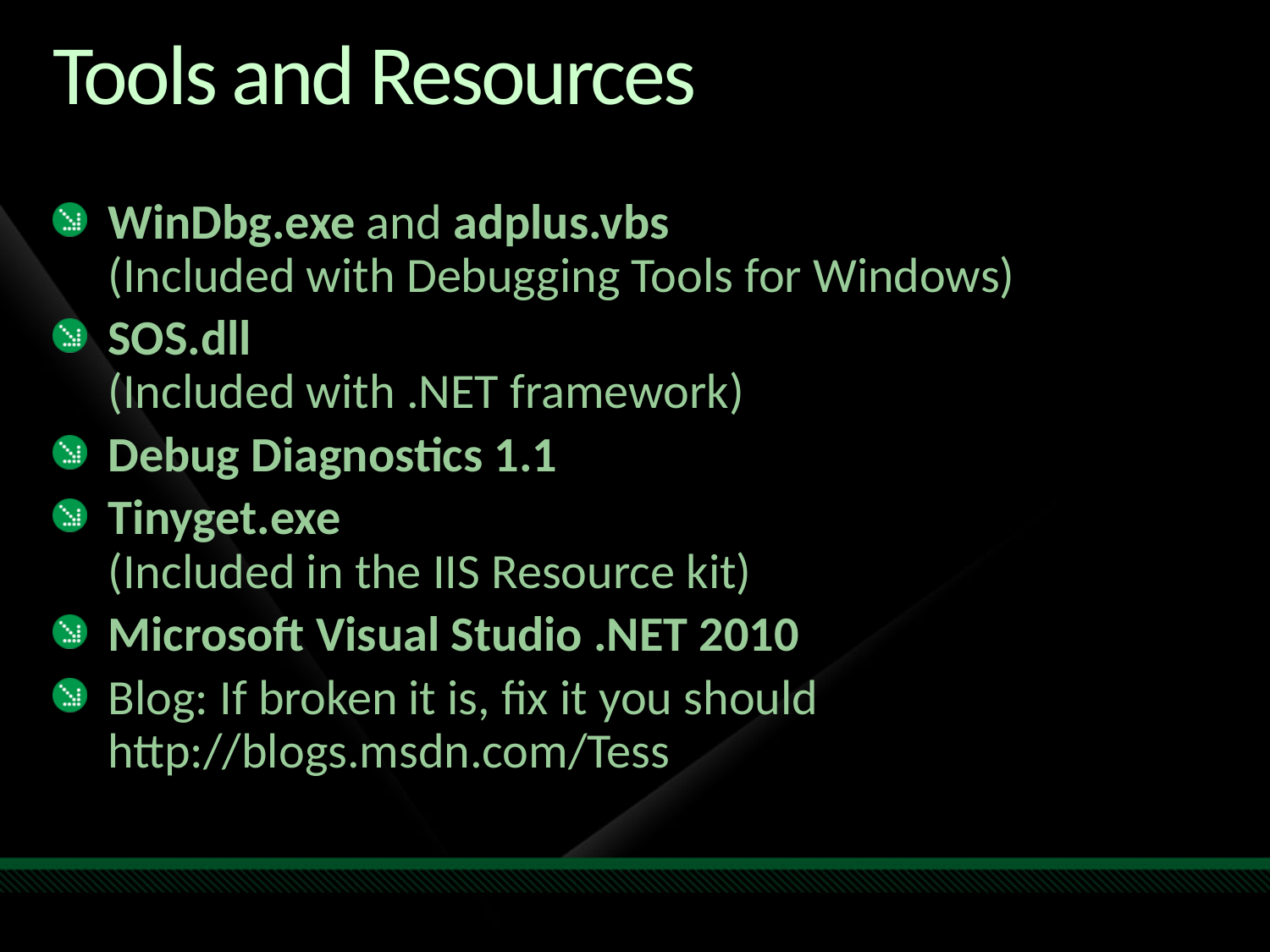

# Tools and Resources
WinDbg.exe and adplus.vbs
(Included with Debugging Tools for Windows)
SOS.dll
(Included with .NET framework)
Debug Diagnostics 1.1
Tinyget.exe
(Included in the IIS Resource kit)
Microsoft Visual Studio .NET 2010
Blog: If broken it is, fix it you should
http://blogs.msdn.com/Tess